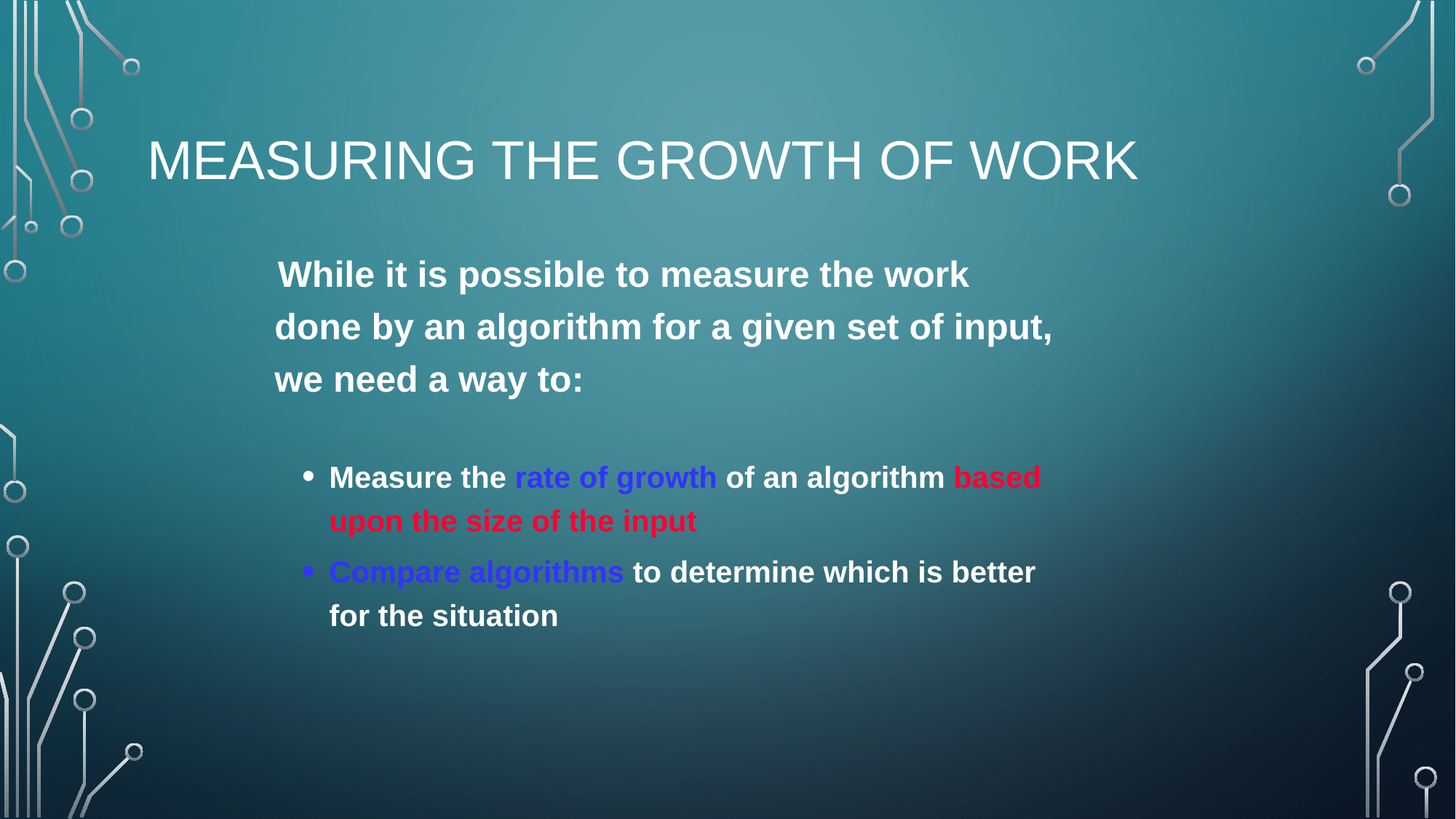

# Measuring the Growth of Work
   While it is possible to measure the work done by an algorithm for a given set of input, we need a way to:
Measure the rate of growth of an algorithm based upon the size of the input
Compare algorithms to determine which is better for the situation